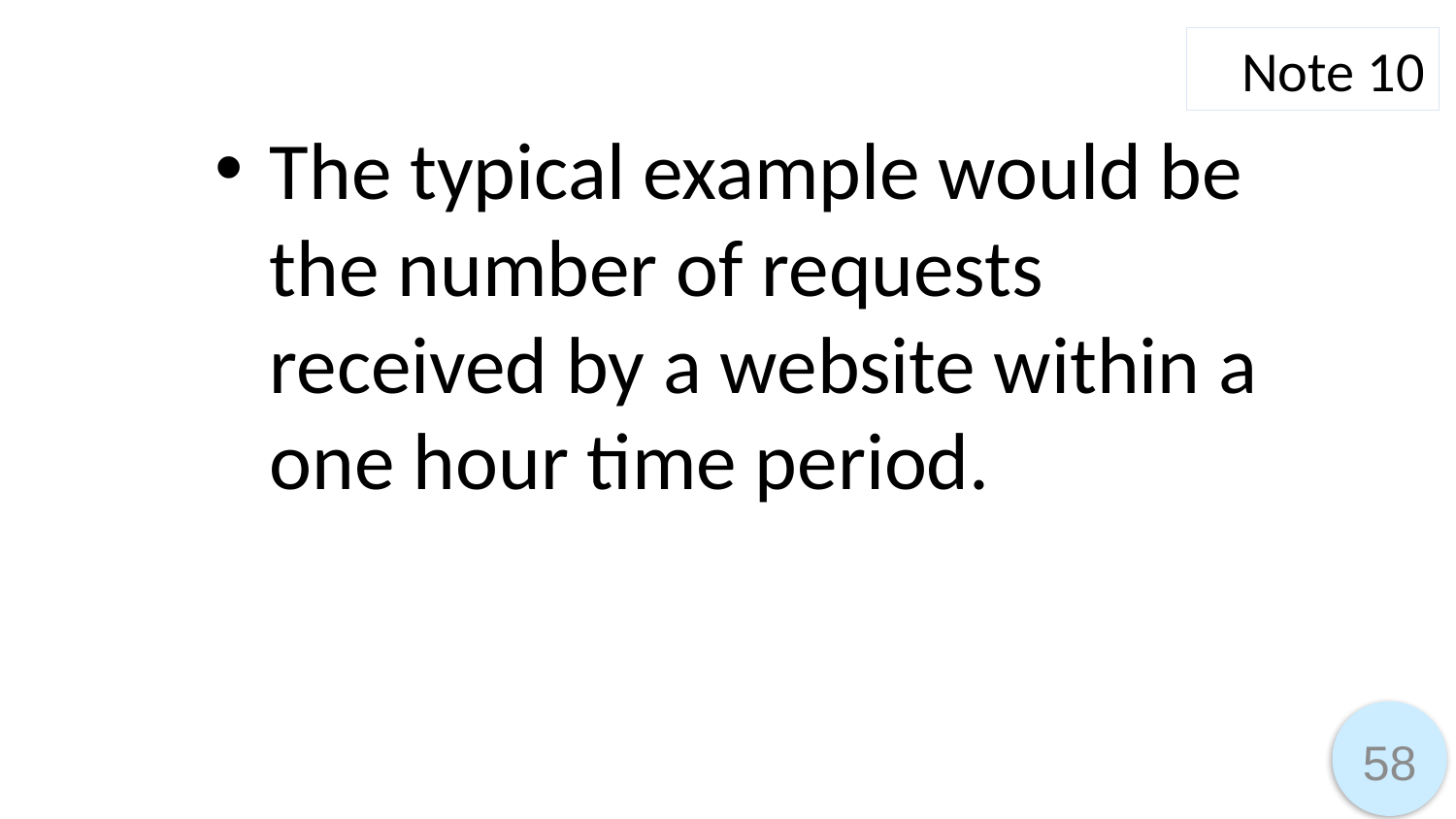

Note 10
The typical example would be the number of requests received by a website within a one hour time period.
58